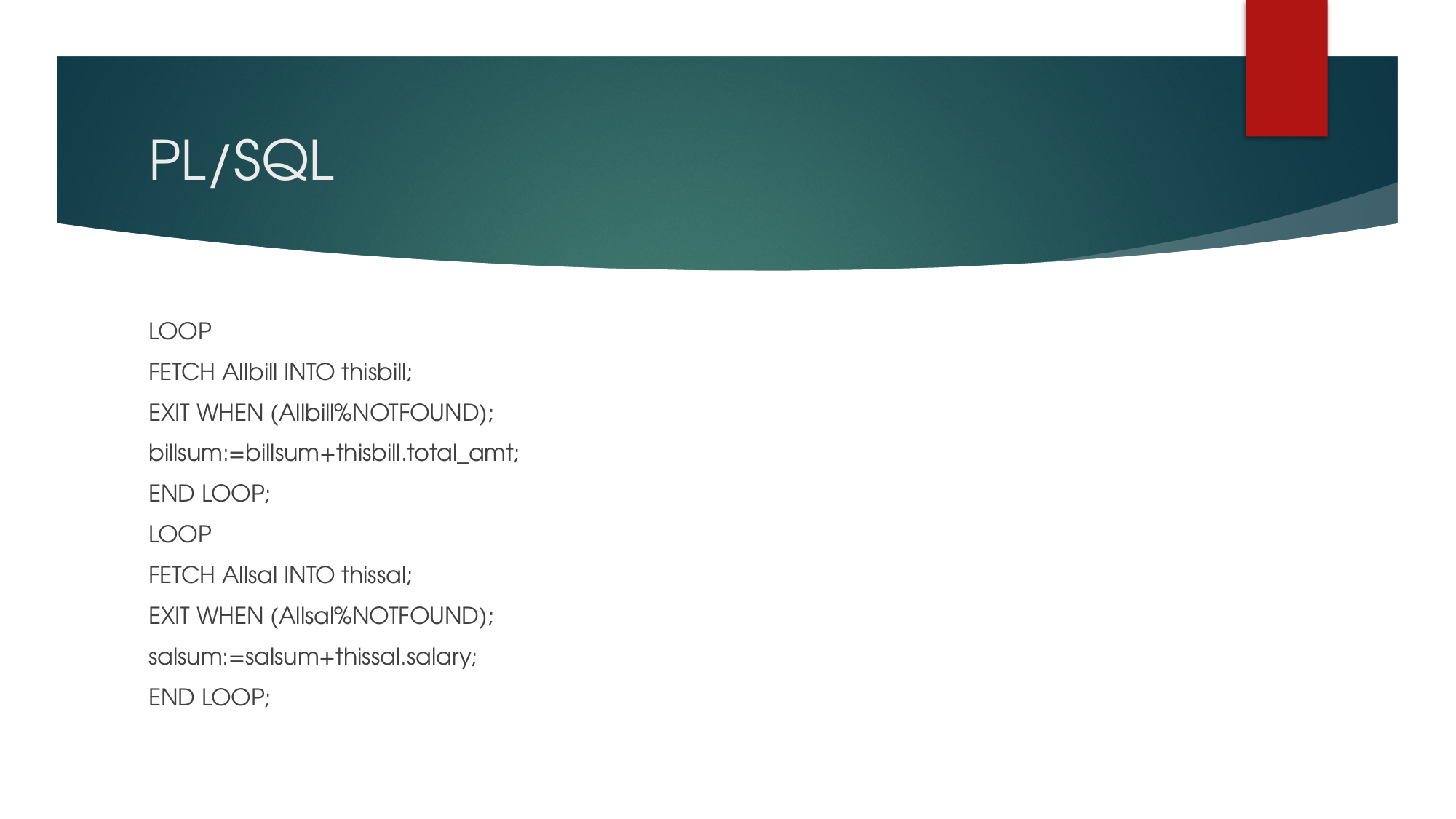

# PL/SQL
LOOP
FETCH Allbill INTO thisbill;
EXIT WHEN (Allbill%NOTFOUND);
billsum:=billsum+thisbill.total_amt;
END LOOP;
LOOP
FETCH Allsal INTO thissal;
EXIT WHEN (Allsal%NOTFOUND);
salsum:=salsum+thissal.salary;
END LOOP;